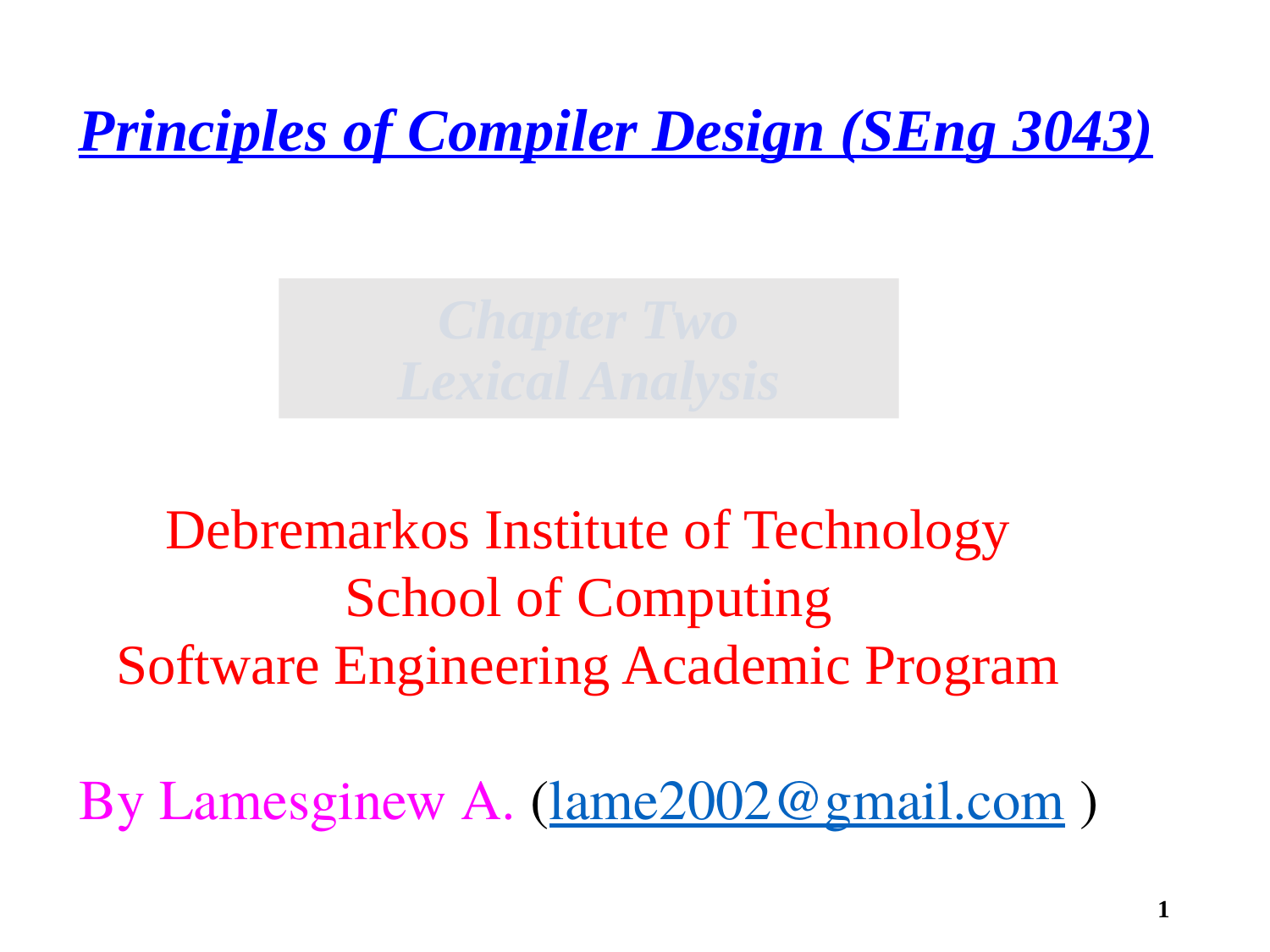

# Principles of Compiler Design (SEng 3043)
Chapter Two
Lexical Analysis
Debremarkos Institute of Technology
School of Computing
Software Engineering Academic Program

By Lamesginew A. (lame2002@gmail.com )

1